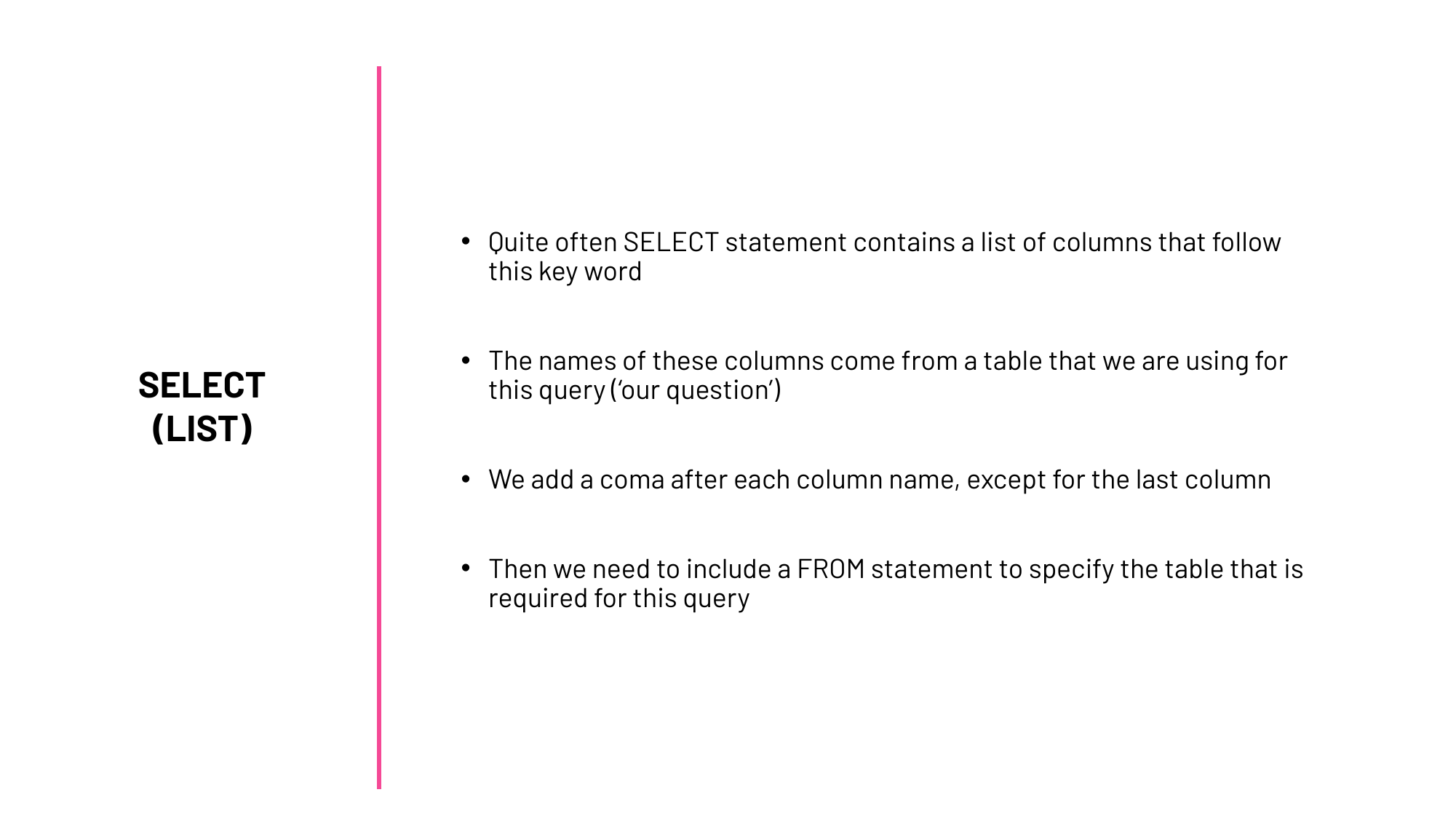

Quite often SELECT statement contains a list of columns that follow this key word

The names of these columns come from a table that we are using for this query (‘our question’)

We add a coma after each column name, except for the last column

Then we need to include a FROM statement to specify the table that is required for this query
SELECT
(LIST)